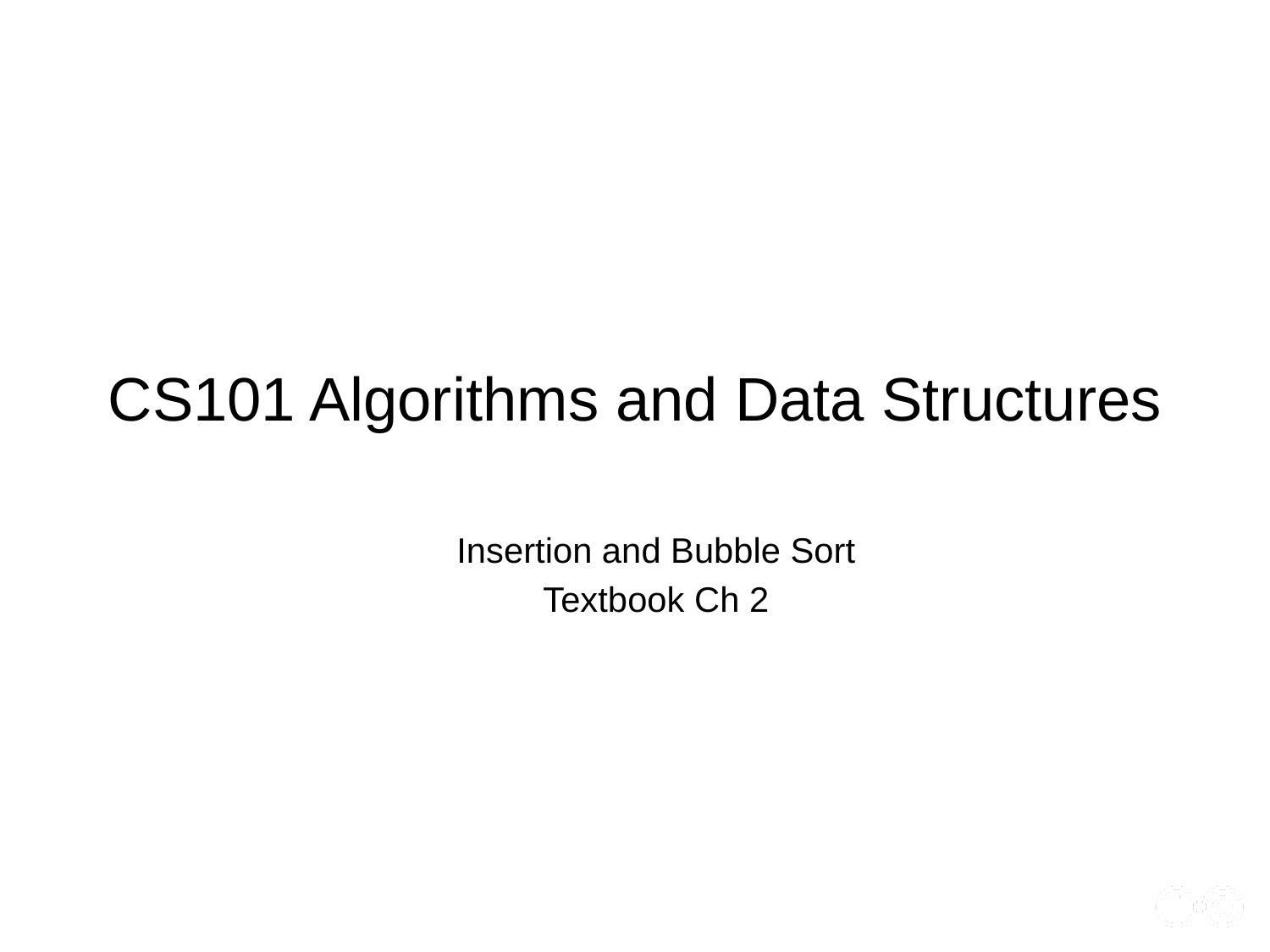

# CS101 Algorithms and Data Structures

Insertion and Bubble Sort
Textbook Ch 2